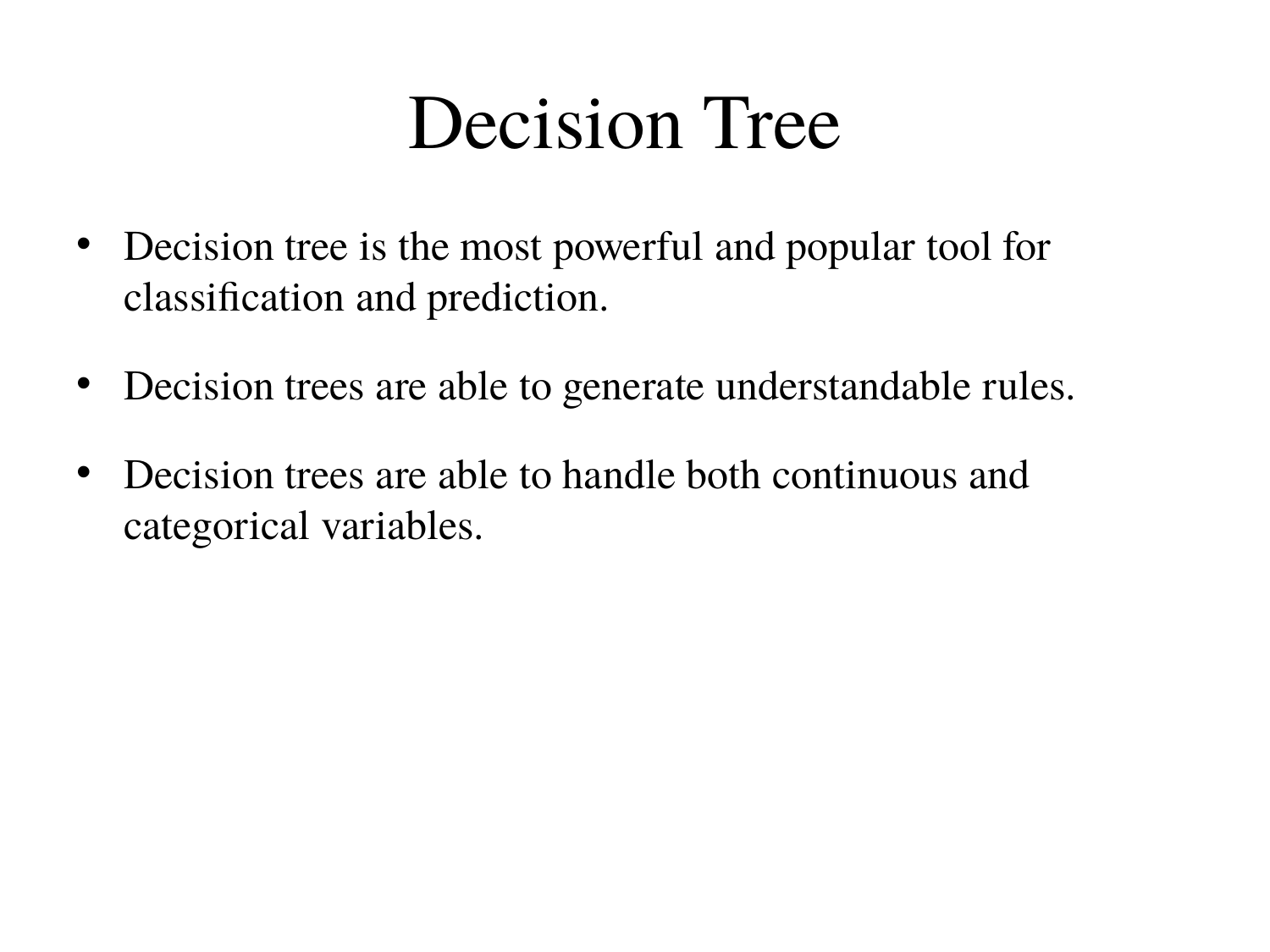

# Decision Tree
Decision tree is the most powerful and popular tool for classification and prediction.

Decision trees are able to generate understandable rules.

Decision trees are able to handle both continuous and categorical variables.